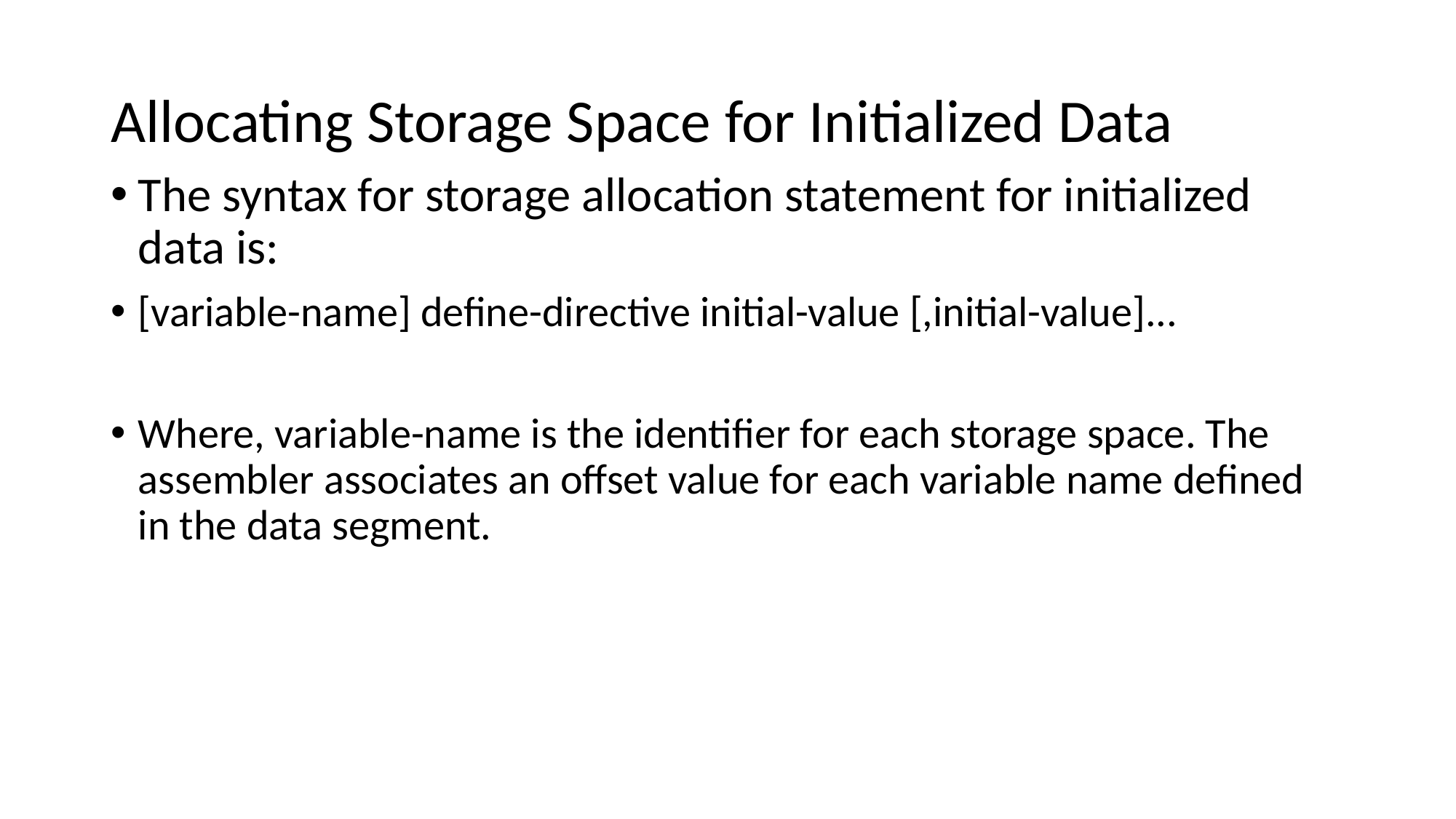

# Allocating Storage Space for Initialized Data
The syntax for storage allocation statement for initialized data is:
[variable-name] define-directive initial-value [,initial-value]...

Where, variable-name is the identifier for each storage space. The assembler associates an offset value for each variable name defined in the data segment.